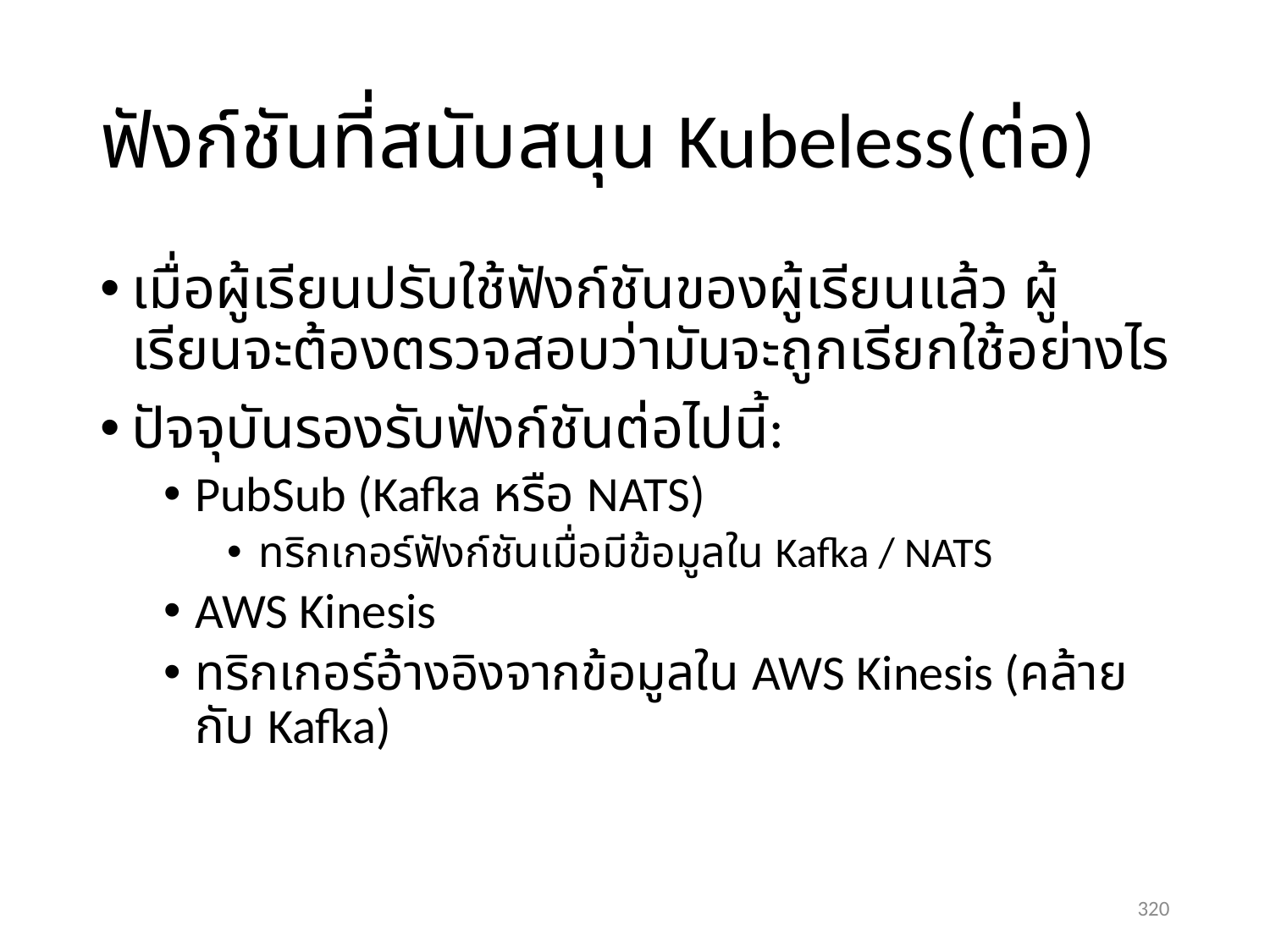

# ฟังก์ชันที่สนับสนุน Kubeless(ต่อ)
เมื่อผู้เรียนปรับใช้ฟังก์ชันของผู้เรียนแล้ว ผู้เรียนจะต้องตรวจสอบว่ามันจะถูกเรียกใช้อย่างไร
ปัจจุบันรองรับฟังก์ชันต่อไปนี้:
PubSub (Kafka หรือ NATS)
ทริกเกอร์ฟังก์ชันเมื่อมีข้อมูลใน Kafka / NATS
AWS Kinesis
ทริกเกอร์อ้างอิงจากข้อมูลใน AWS Kinesis (คล้ายกับ Kafka)
320